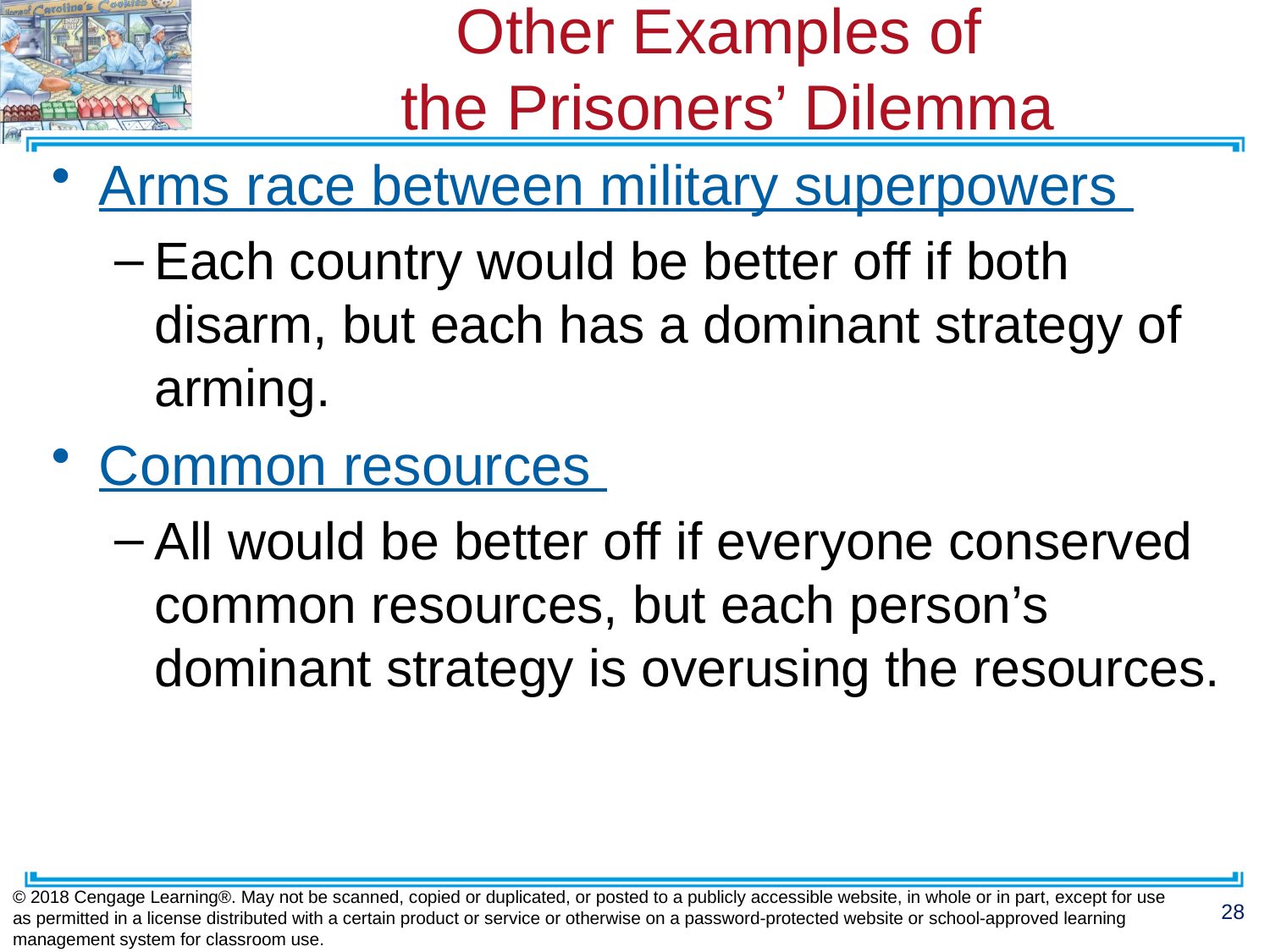

# Other Examples of the Prisoners’ Dilemma
Arms race between military superpowers
Each country would be better off if both disarm, but each has a dominant strategy of arming.
Common resources
All would be better off if everyone conserved common resources, but each person’s dominant strategy is overusing the resources.
© 2018 Cengage Learning®. May not be scanned, copied or duplicated, or posted to a publicly accessible website, in whole or in part, except for use as permitted in a license distributed with a certain product or service or otherwise on a password-protected website or school-approved learning management system for classroom use.
28